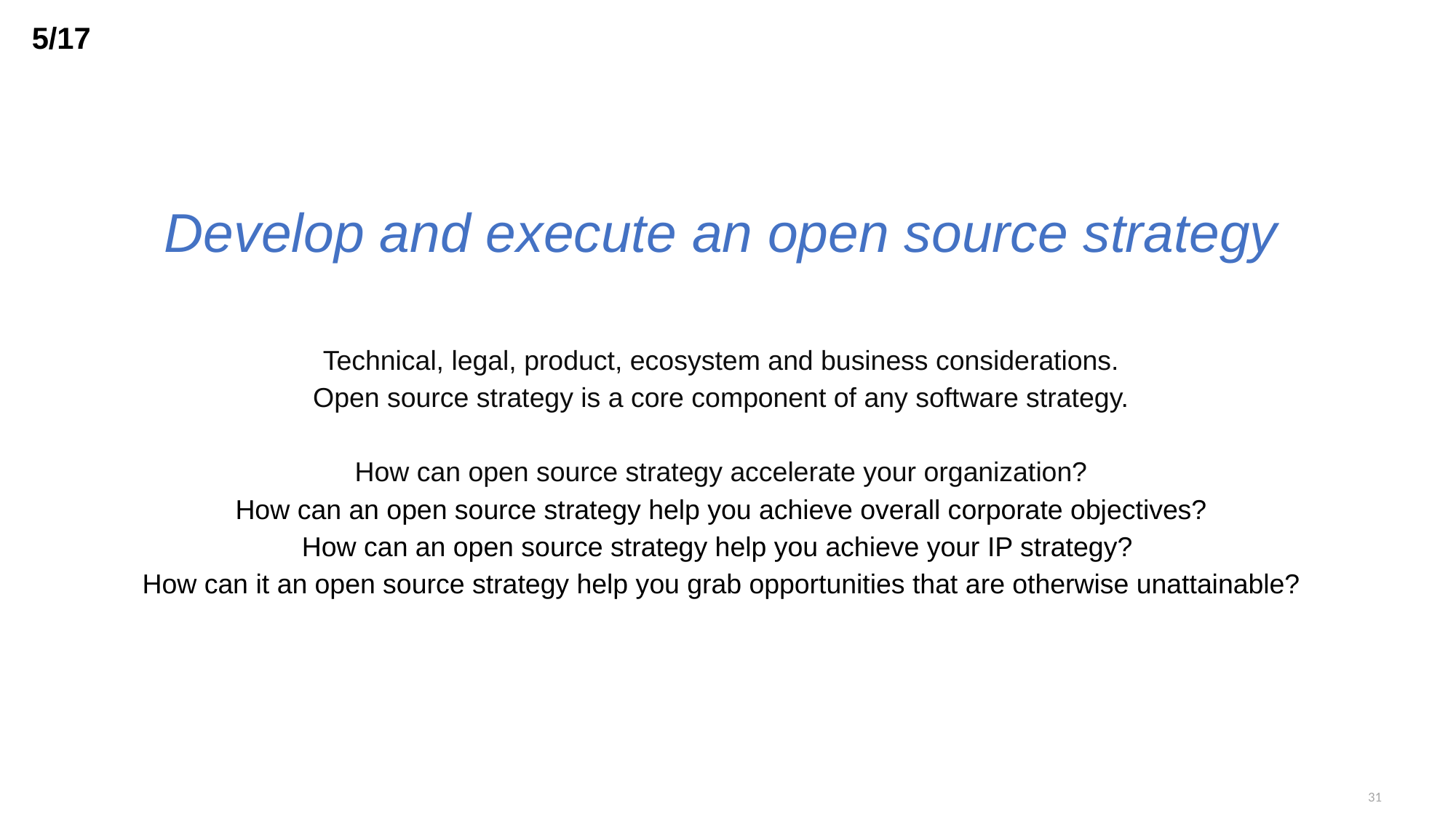

5/17
Develop and execute an open source strategy

Technical, legal, product, ecosystem and business considerations.
Open source strategy is a core component of any software strategy.

How can open source strategy accelerate your organization?
How can an open source strategy help you achieve overall corporate objectives?
How can an open source strategy help you achieve your IP strategy?
How can it an open source strategy help you grab opportunities that are otherwise unattainable?